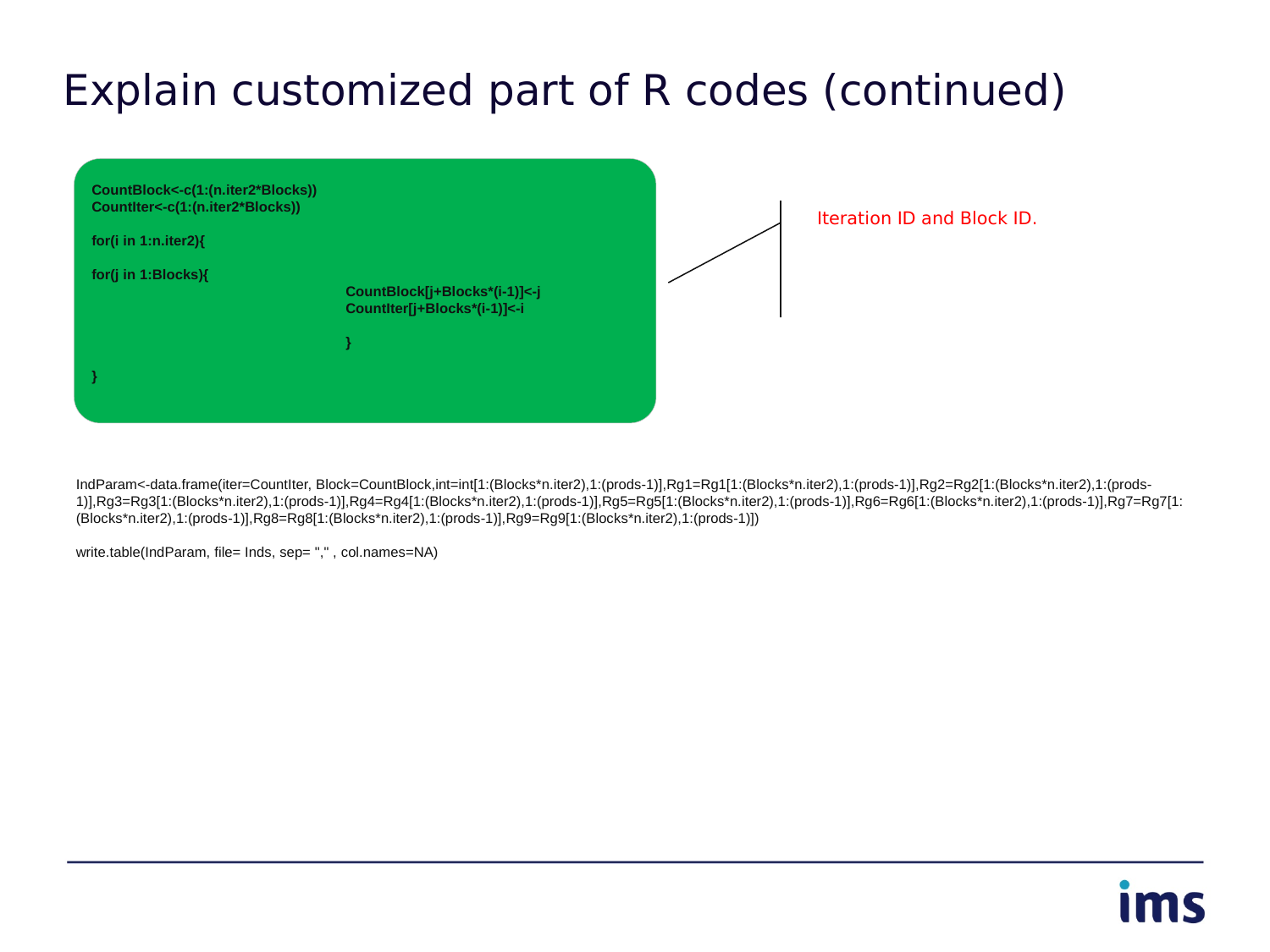

# Explain customized part of R codes (continued)

IndParam<-data.frame(iter=CountIter, Block=CountBlock,int=int[1:(Blocks*n.iter2),1:(prods-1)],Rg1=Rg1[1:(Blocks*n.iter2),1:(prods-1)],Rg2=Rg2[1:(Blocks*n.iter2),1:(prods-1)],Rg3=Rg3[1:(Blocks*n.iter2),1:(prods-1)],Rg4=Rg4[1:(Blocks*n.iter2),1:(prods-1)],Rg5=Rg5[1:(Blocks*n.iter2),1:(prods-1)],Rg6=Rg6[1:(Blocks*n.iter2),1:(prods-1)],Rg7=Rg7[1:(Blocks*n.iter2),1:(prods-1)],Rg8=Rg8[1:(Blocks*n.iter2),1:(prods-1)],Rg9=Rg9[1:(Blocks*n.iter2),1:(prods-1)])

write.table(IndParam, file= Inds, sep= "," , col.names=NA)
CountBlock<-c(1:(n.iter2*Blocks))
CountIter<-c(1:(n.iter2*Blocks))

for(i in 1:n.iter2){

for(j in 1:Blocks){
		CountBlock[j+Blocks*(i-1)]<-j
		CountIter[j+Blocks*(i-1)]<-i

		}

}

Iteration ID and Block ID.